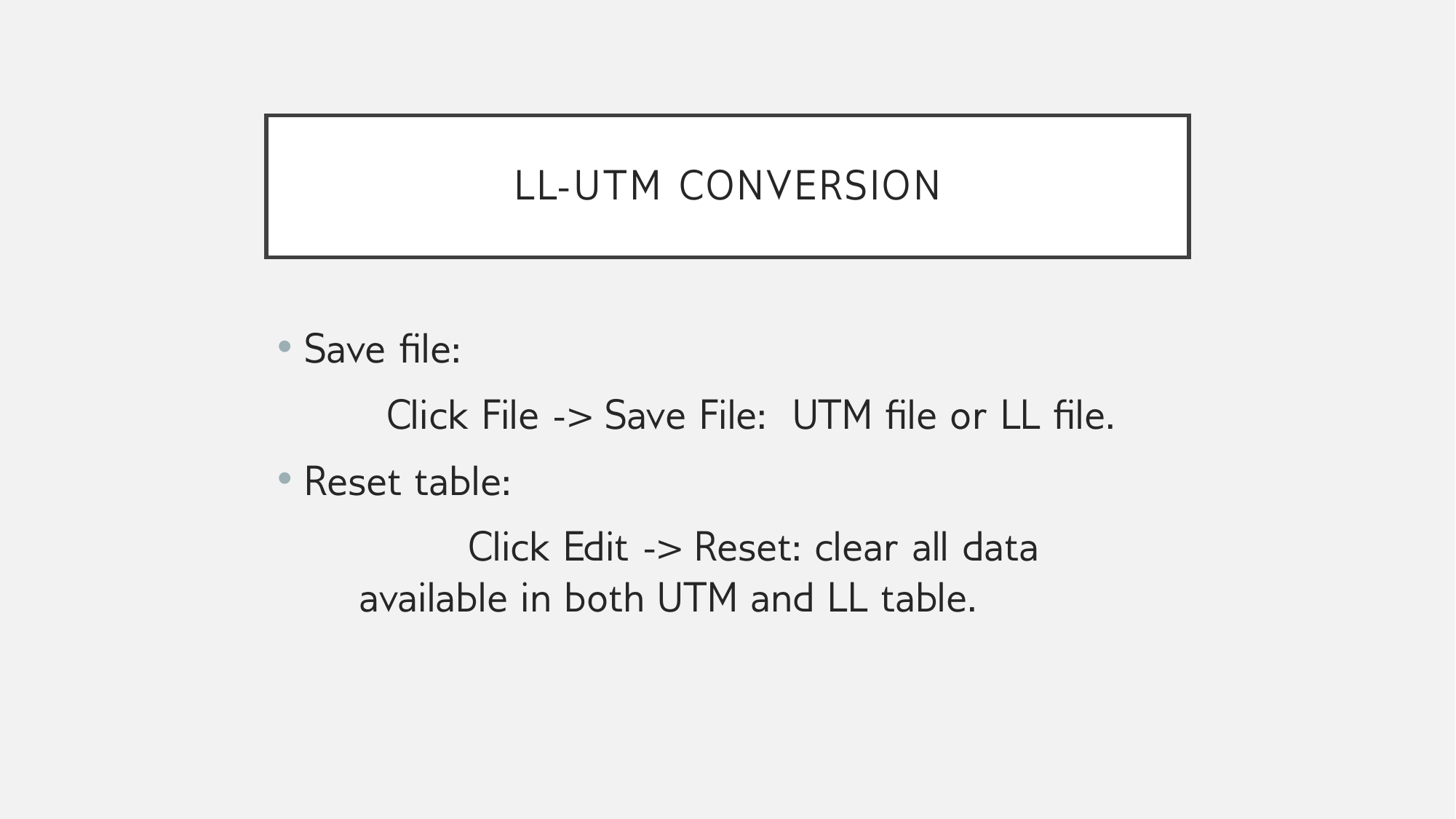

# LL-UTM Conversion
Save file:
	Click File -> Save File:  UTM file or LL file.
Reset table:
	Click Edit -> Reset: clear all data available in both UTM and LL table.